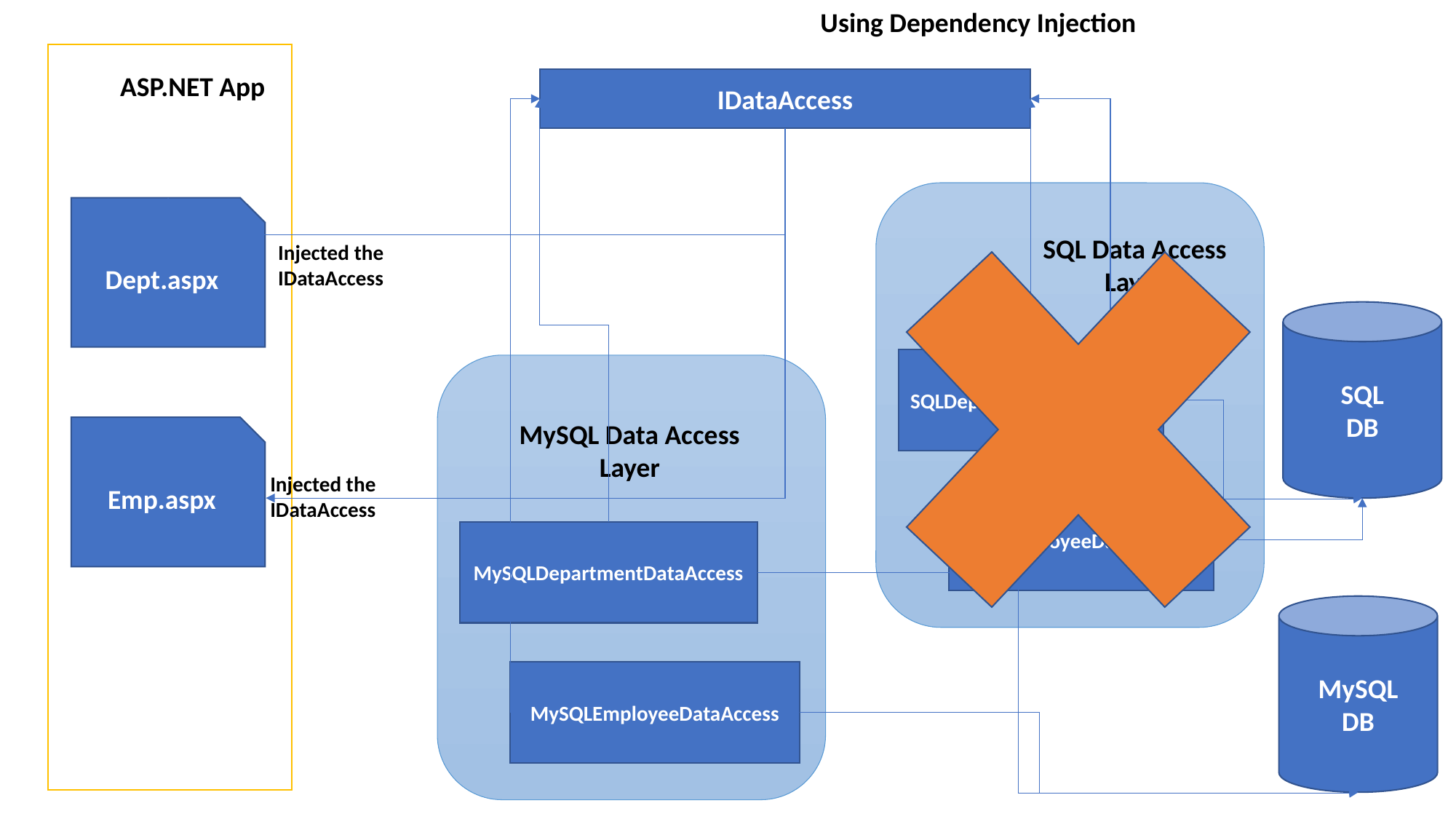

Using Dependency Injection

ASP.NET App
IDataAccess

Dept.aspx
SQL Data Access Layer
Injected the IDataAccess
SQL
DB
SQLDepartmentDataAccess

MySQL Data Access Layer
Emp.aspx
Injected the IDataAccess
SQLEmployeeDataAccess
MySQLDepartmentDataAccess
MySQL
DB
MySQLEmployeeDataAccess